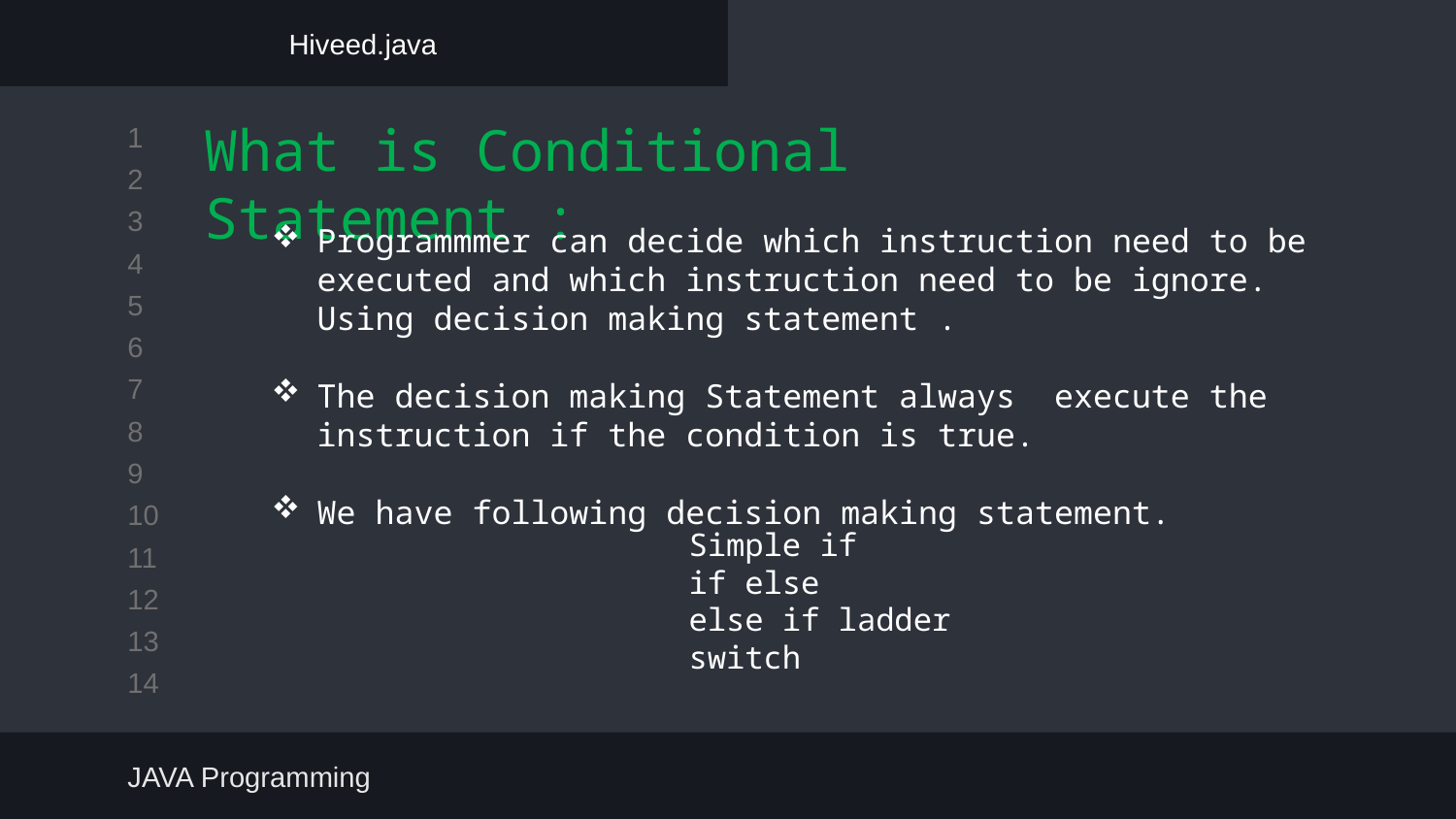

Hiveed.java
What is Conditional Statement :
Programmmer can decide which instruction need to be executed and which instruction need to be ignore. Using decision making statement .

The decision making Statement always  execute the instruction if the condition is true.

We have following decision making statement.

   Simple if
   if else
   else if ladder
   switch
JAVA Programming